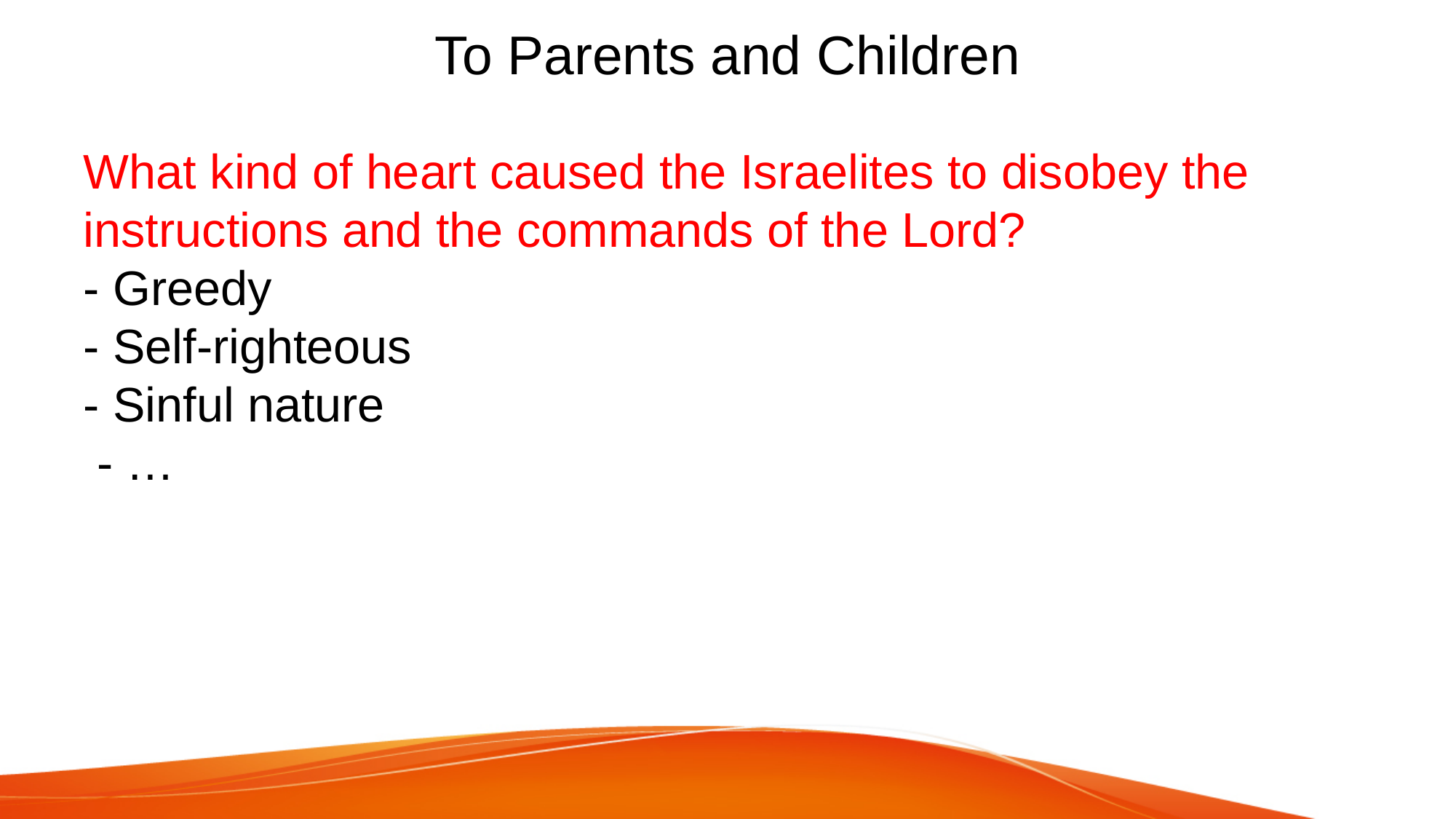

# To Parents and Children
What kind of heart caused the Israelites to disobey the instructions and the commands of the Lord?
- Greedy
- Self-righteous
- Sinful nature
 - …